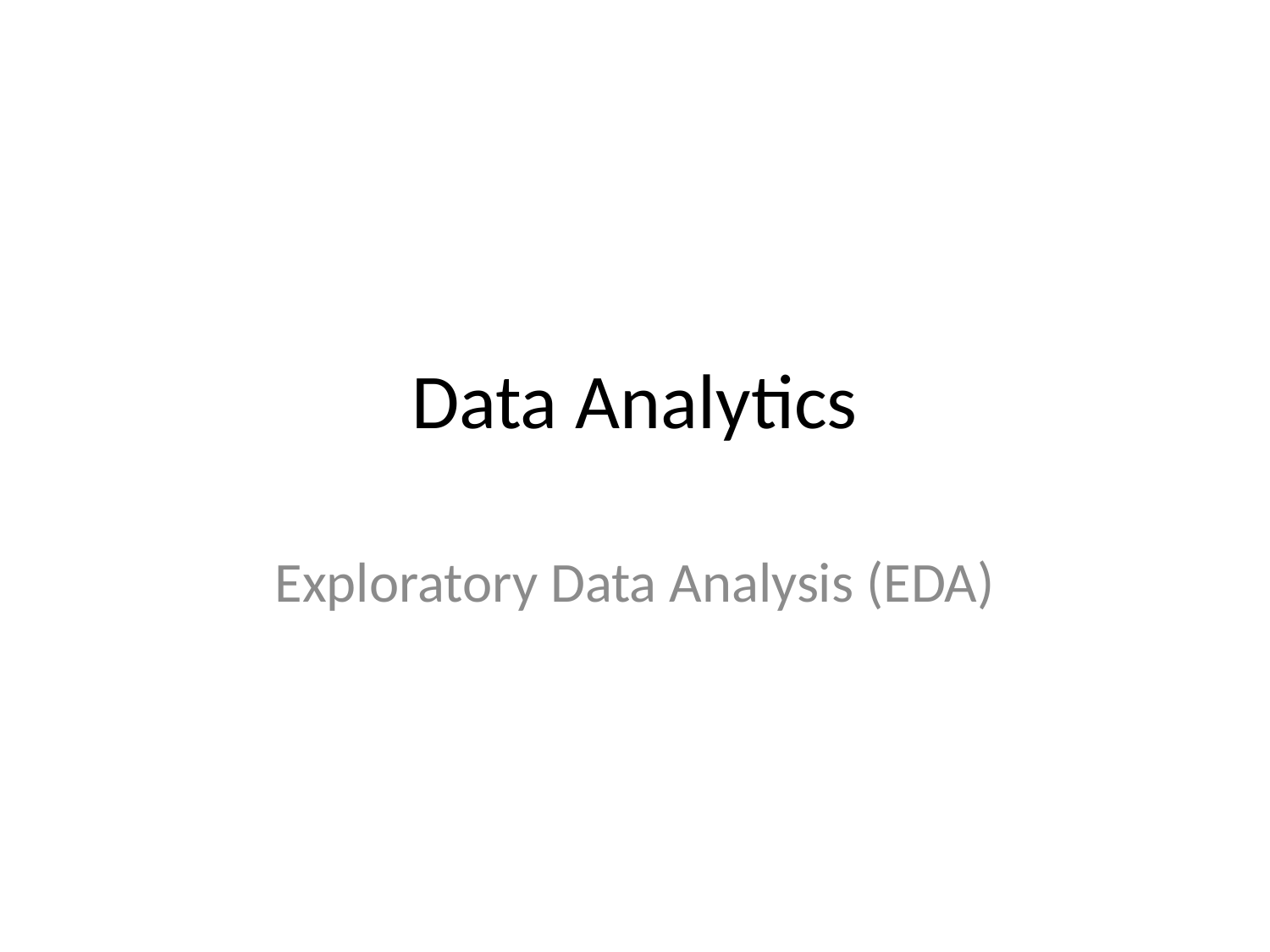

# Data Analytics
Exploratory Data Analysis (EDA)